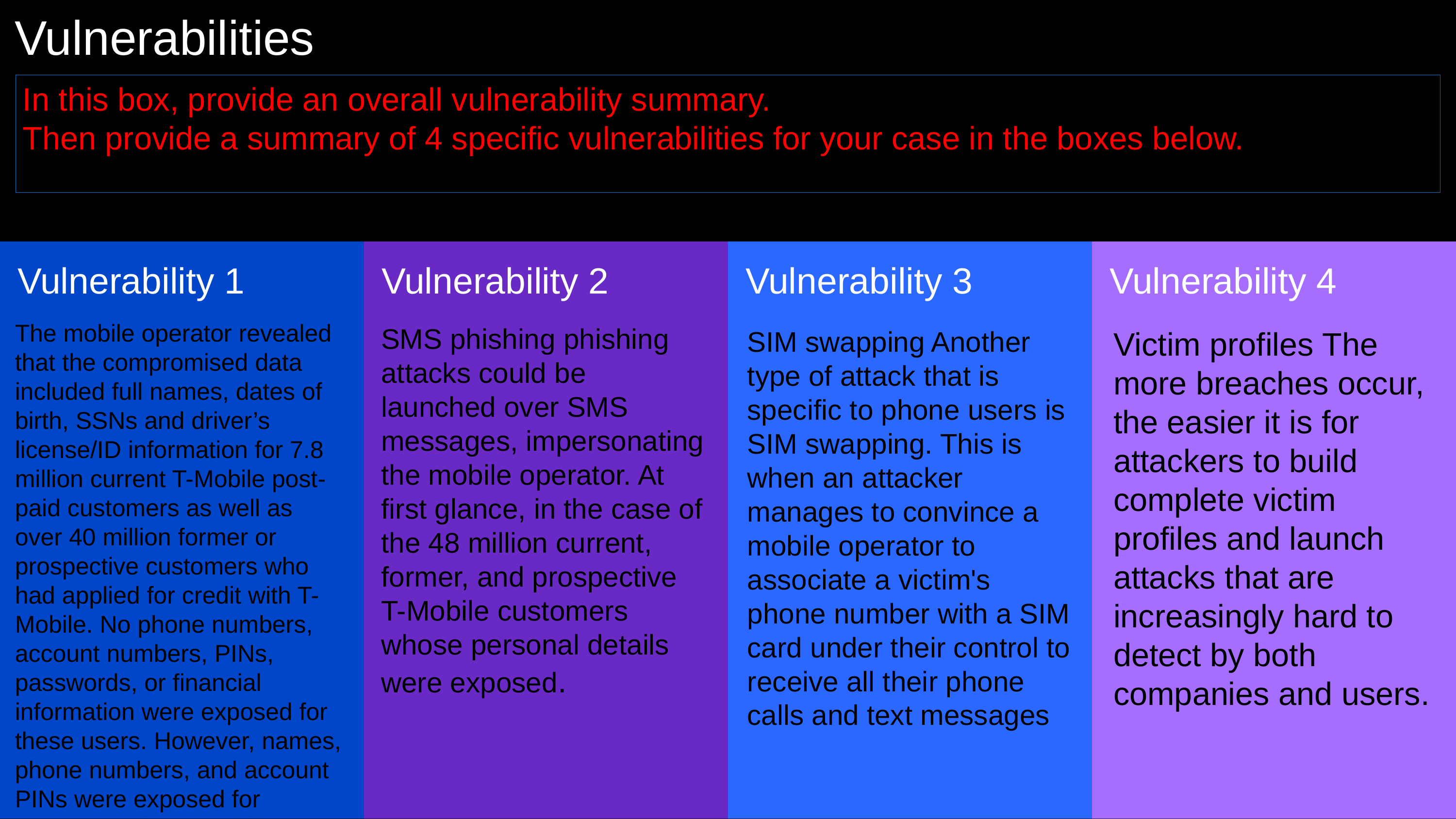

# Vulnerabilities
In this box, provide an overall vulnerability summary.
Then provide a summary of 4 specific vulnerabilities for your case in the boxes below.

Vulnerability 3
Vulnerability 4

Vulnerability 1
Vulnerability 2
The mobile operator revealed that the compromised data included full names, dates of birth, SSNs and driver’s license/ID information for 7.8 million current T-Mobile post-paid customers as well as over 40 million former or prospective customers who had applied for credit with T-Mobile. No phone numbers, account numbers, PINs, passwords, or financial information were exposed for these users. However, names, phone numbers, and account PINs were exposed for 850,000 active T-Mobile prepaid customers
SMS phishing phishing attacks could be launched over SMS messages, impersonating the mobile operator. At first glance, in the case of the 48 million current, former, and prospective T-Mobile customers whose personal details were exposed.
SIM swapping Another type of attack that is specific to phone users is SIM swapping. This is when an attacker manages to convince a mobile operator to associate a victim's phone number with a SIM card under their control to receive all their phone calls and text messages
Victim profiles The more breaches occur, the easier it is for attackers to build complete victim profiles and launch attacks that are increasingly hard to detect by both companies and users.